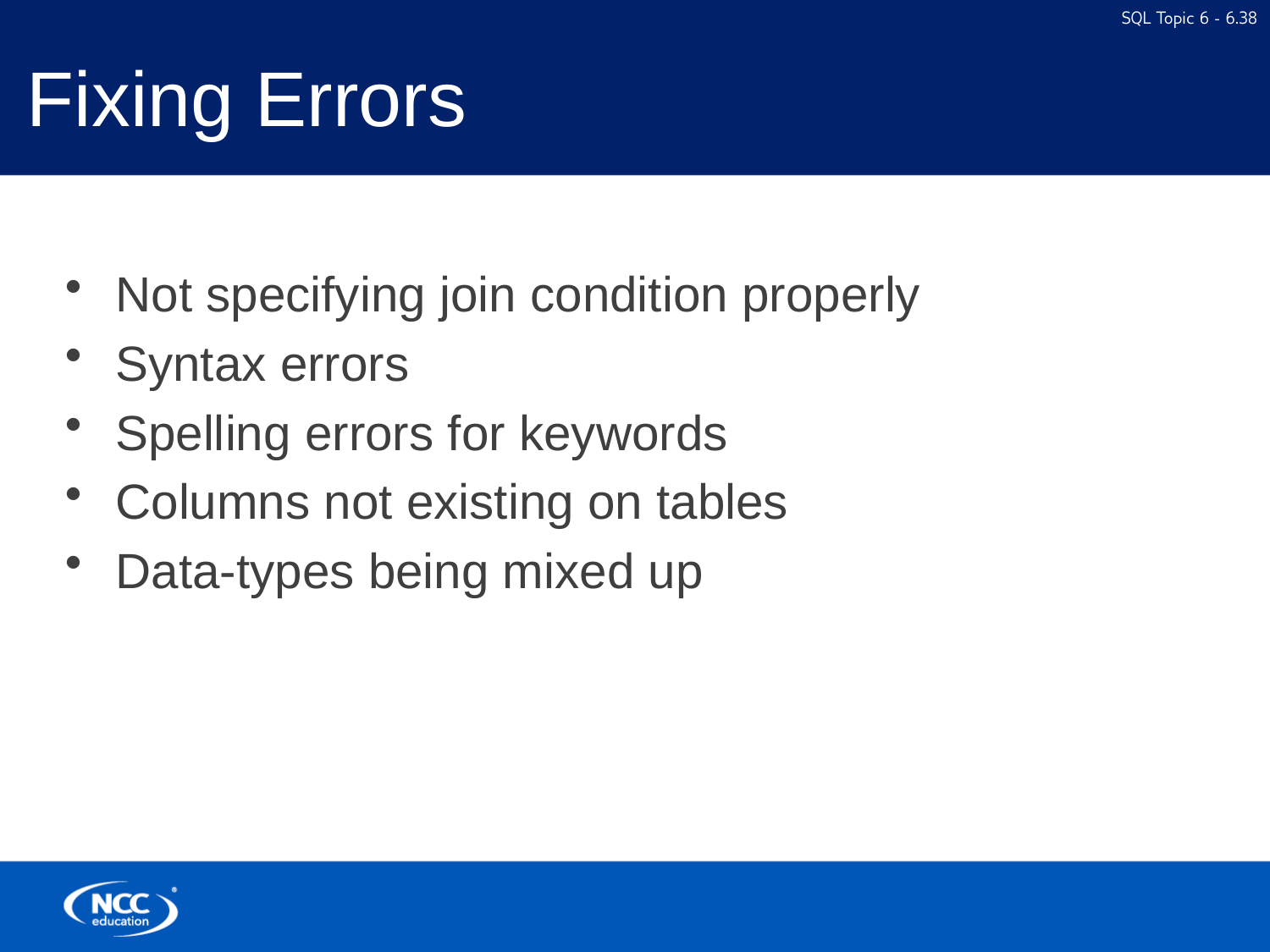

# Fixing Errors
 Not specifying join condition properly
 Syntax errors
 Spelling errors for keywords
 Columns not existing on tables
 Data-types being mixed up